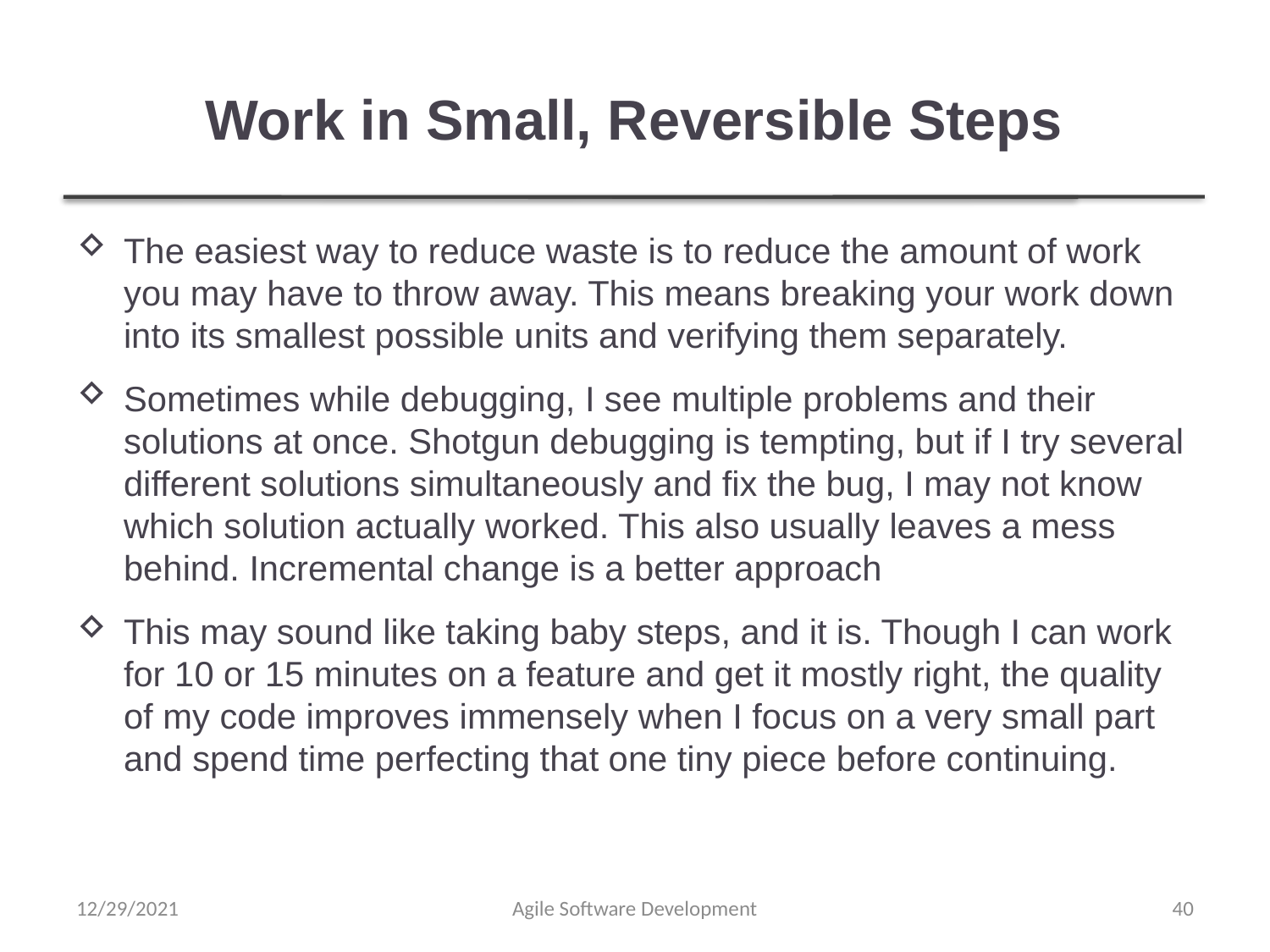

# Work in Small, Reversible Steps
The easiest way to reduce waste is to reduce the amount of work you may have to throw away. This means breaking your work down into its smallest possible units and verifying them separately.
Sometimes while debugging, I see multiple problems and their solutions at once. Shotgun debugging is tempting, but if I try several different solutions simultaneously and fix the bug, I may not know which solution actually worked. This also usually leaves a mess behind. Incremental change is a better approach
This may sound like taking baby steps, and it is. Though I can work for 10 or 15 minutes on a feature and get it mostly right, the quality of my code improves immensely when I focus on a very small part and spend time perfecting that one tiny piece before continuing.
12/29/2021
Agile Software Development
40